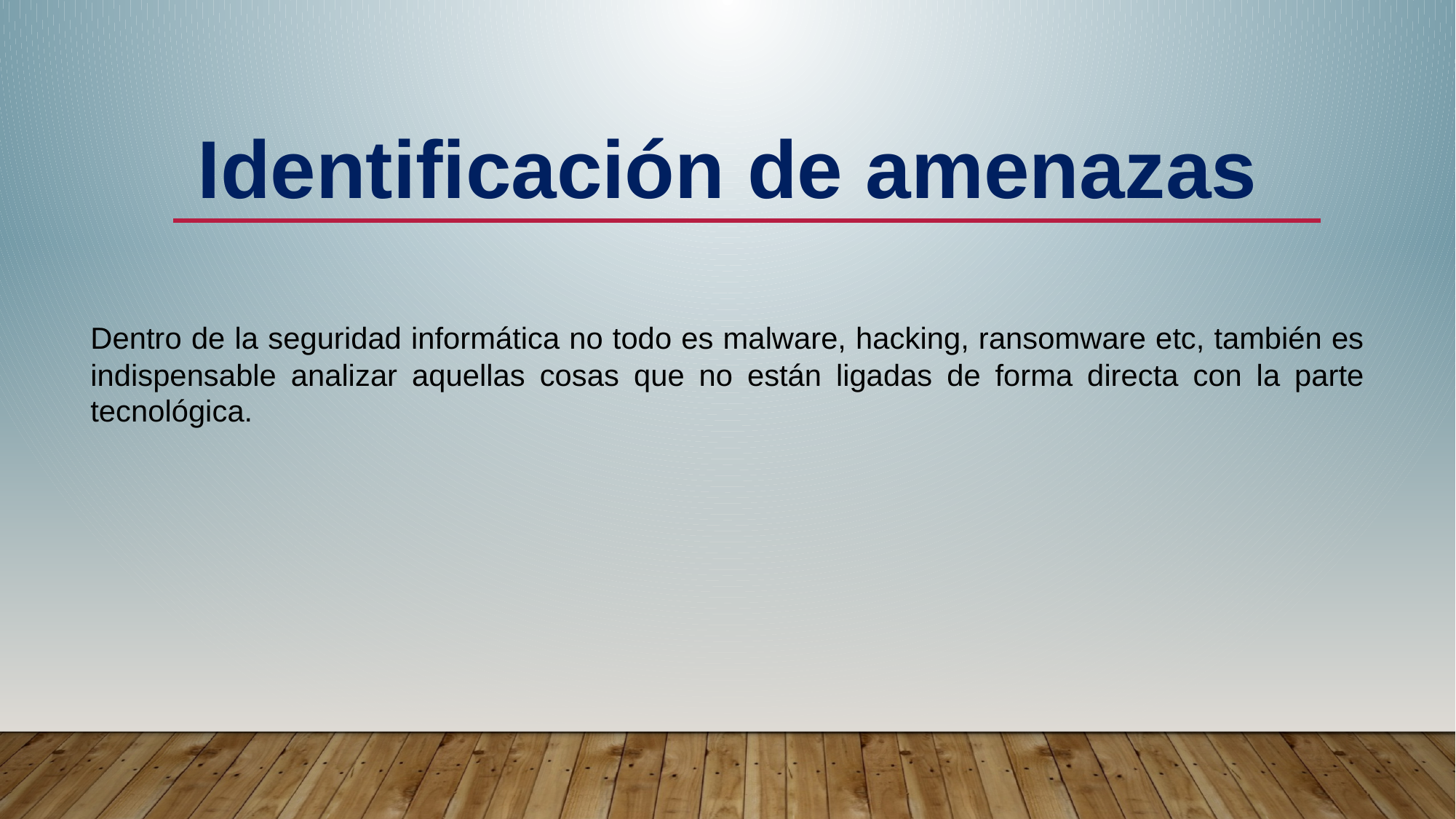

Identificación de amenazas
Dentro de la seguridad informática no todo es malware, hacking, ransomware etc, también es indispensable analizar aquellas cosas que no están ligadas de forma directa con la parte tecnológica.